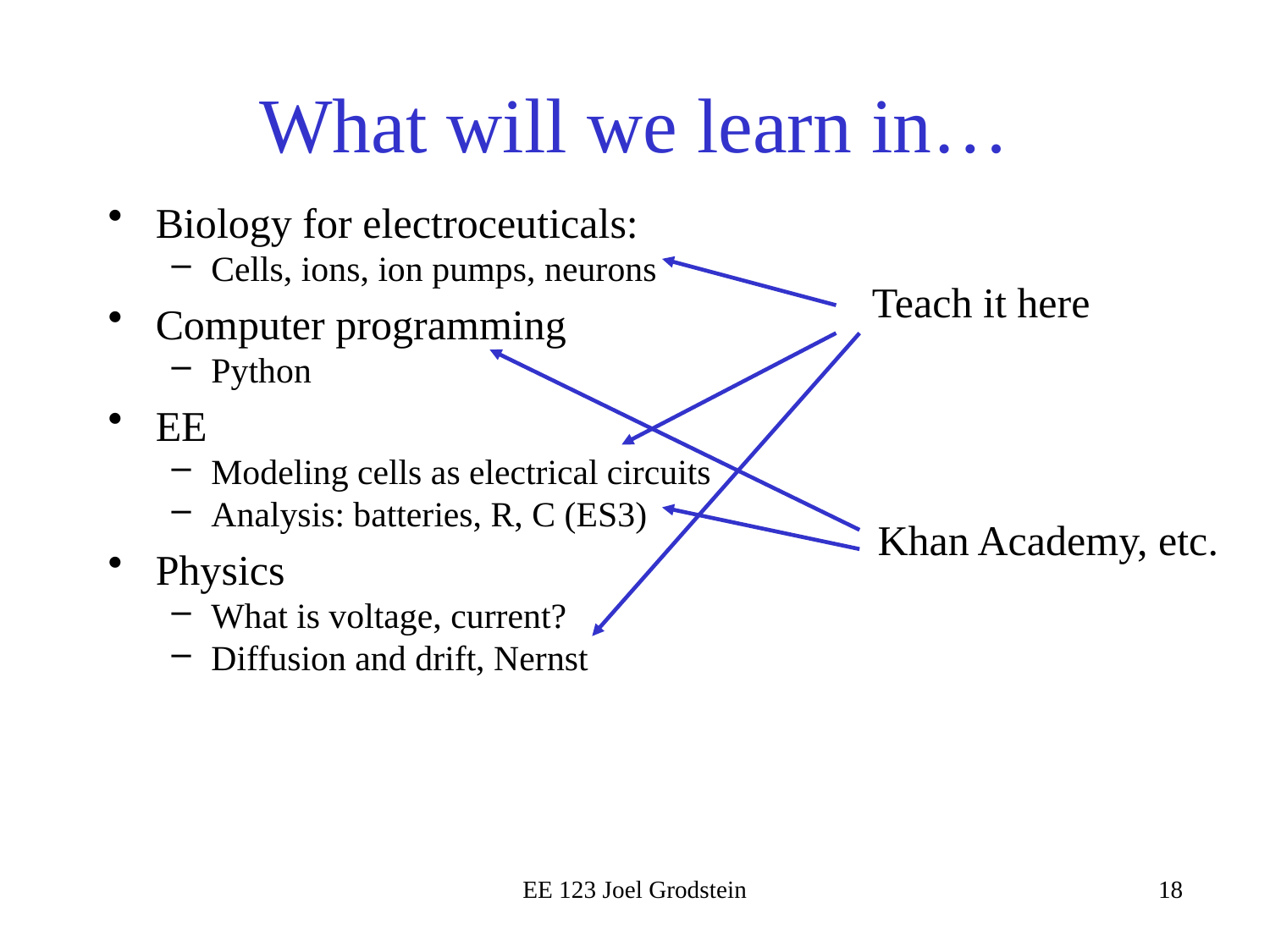

# What will we learn in…
Biology for electroceuticals:
Cells, ions, ion pumps, neurons
Computer programming
Python
EE
Modeling cells as electrical circuits
Analysis: batteries, R, C (ES3)
Physics
What is voltage, current?
Diffusion and drift, Nernst

Teach it here
Khan Academy, etc.
EE 123 Joel Grodstein